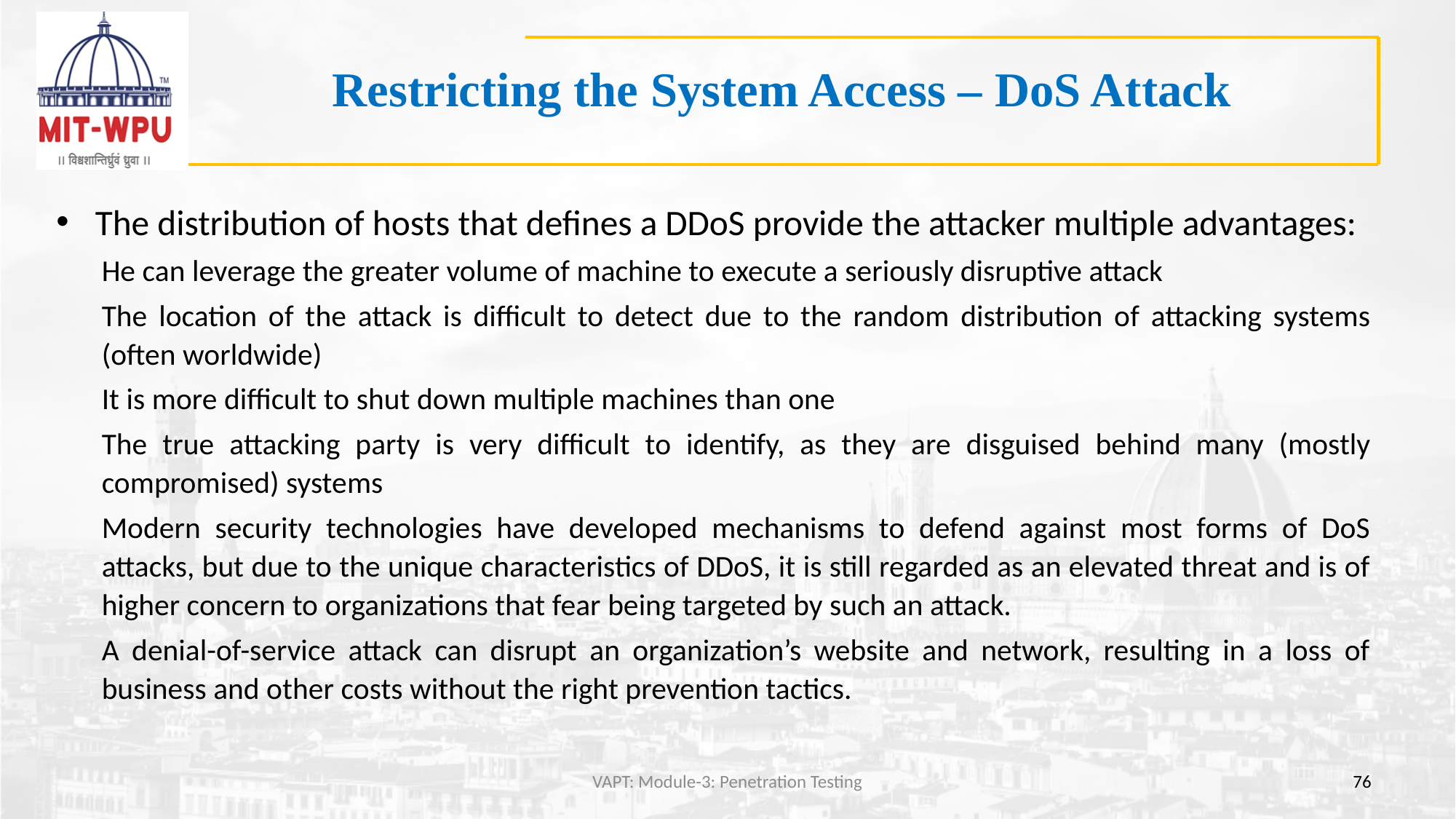

# Restricting the System Access – DoS Attack
The distribution of hosts that defines a DDoS provide the attacker multiple advantages:
He can leverage the greater volume of machine to execute a seriously disruptive attack
The location of the attack is difficult to detect due to the random distribution of attacking systems (often worldwide)
It is more difficult to shut down multiple machines than one
The true attacking party is very difficult to identify, as they are disguised behind many (mostly compromised) systems
Modern security technologies have developed mechanisms to defend against most forms of DoS attacks, but due to the unique characteristics of DDoS, it is still regarded as an elevated threat and is of higher concern to organizations that fear being targeted by such an attack.
A denial-of-service attack can disrupt an organization’s website and network, resulting in a loss of business and other costs without the right prevention tactics.

VAPT: Module-3: Penetration Testing
76